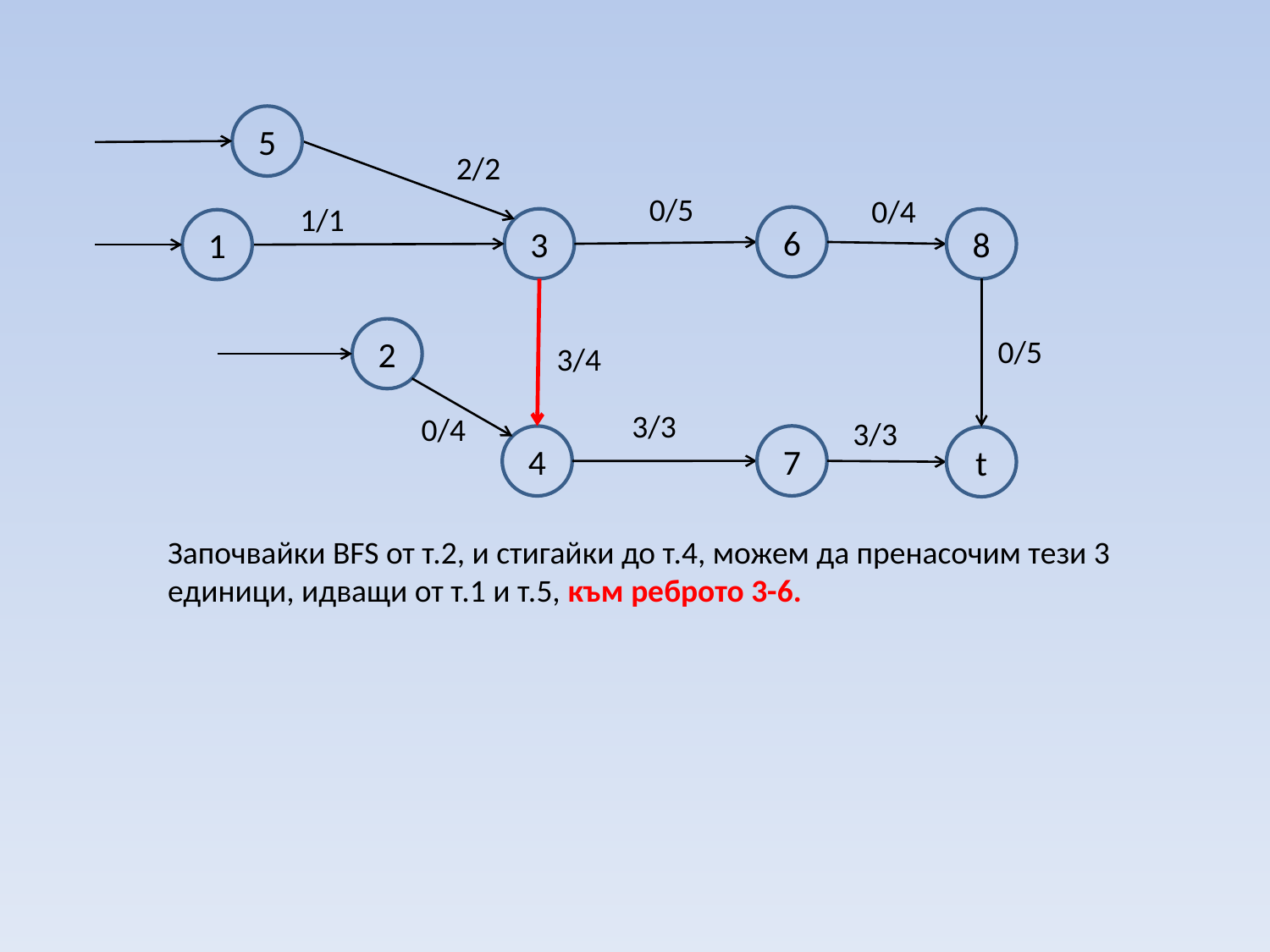

5
2/2
0/5
0/4
1/1
6
3
8
1
2
0/5
3/4
3/3
0/4
3/3
7
4
t
Започвайки BFS от т.2, и стигайки до т.4, можем да пренасочим тези 3 единици, идващи от т.1 и т.5, към реброто 3-6.